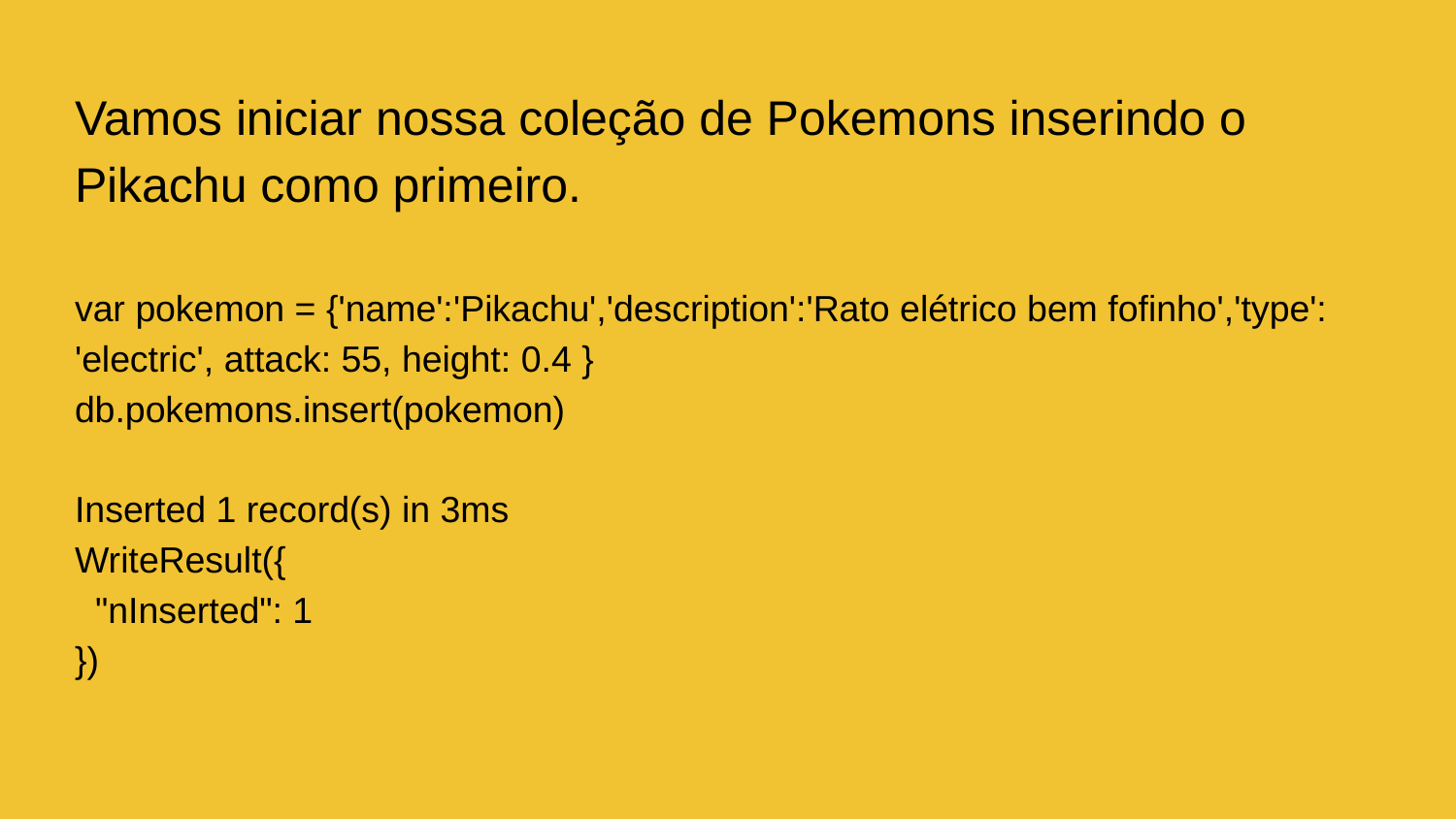

Vamos iniciar nossa coleção de Pokemons inserindo o Pikachu como primeiro.

var pokemon = {'name':'Pikachu','description':'Rato elétrico bem fofinho','type': 'electric', attack: 55, height: 0.4 }
db.pokemons.insert(pokemon)

Inserted 1 record(s) in 3ms
WriteResult({
  "nInserted": 1
})